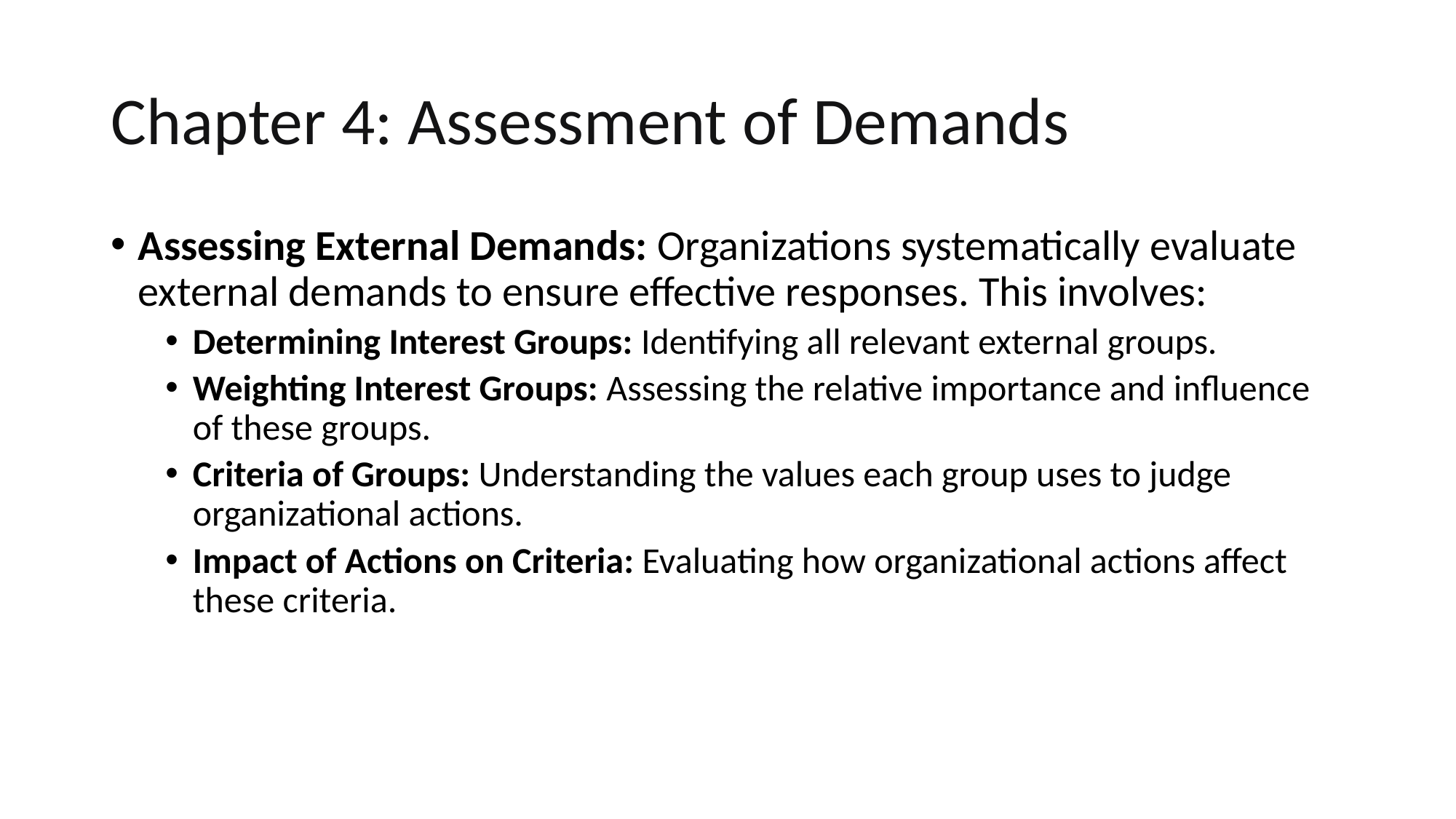

# Chapter 4: Assessment of Demands
Assessing External Demands: Organizations systematically evaluate external demands to ensure effective responses. This involves:
Determining Interest Groups: Identifying all relevant external groups.
Weighting Interest Groups: Assessing the relative importance and influence of these groups.
Criteria of Groups: Understanding the values each group uses to judge organizational actions.
Impact of Actions on Criteria: Evaluating how organizational actions affect these criteria.